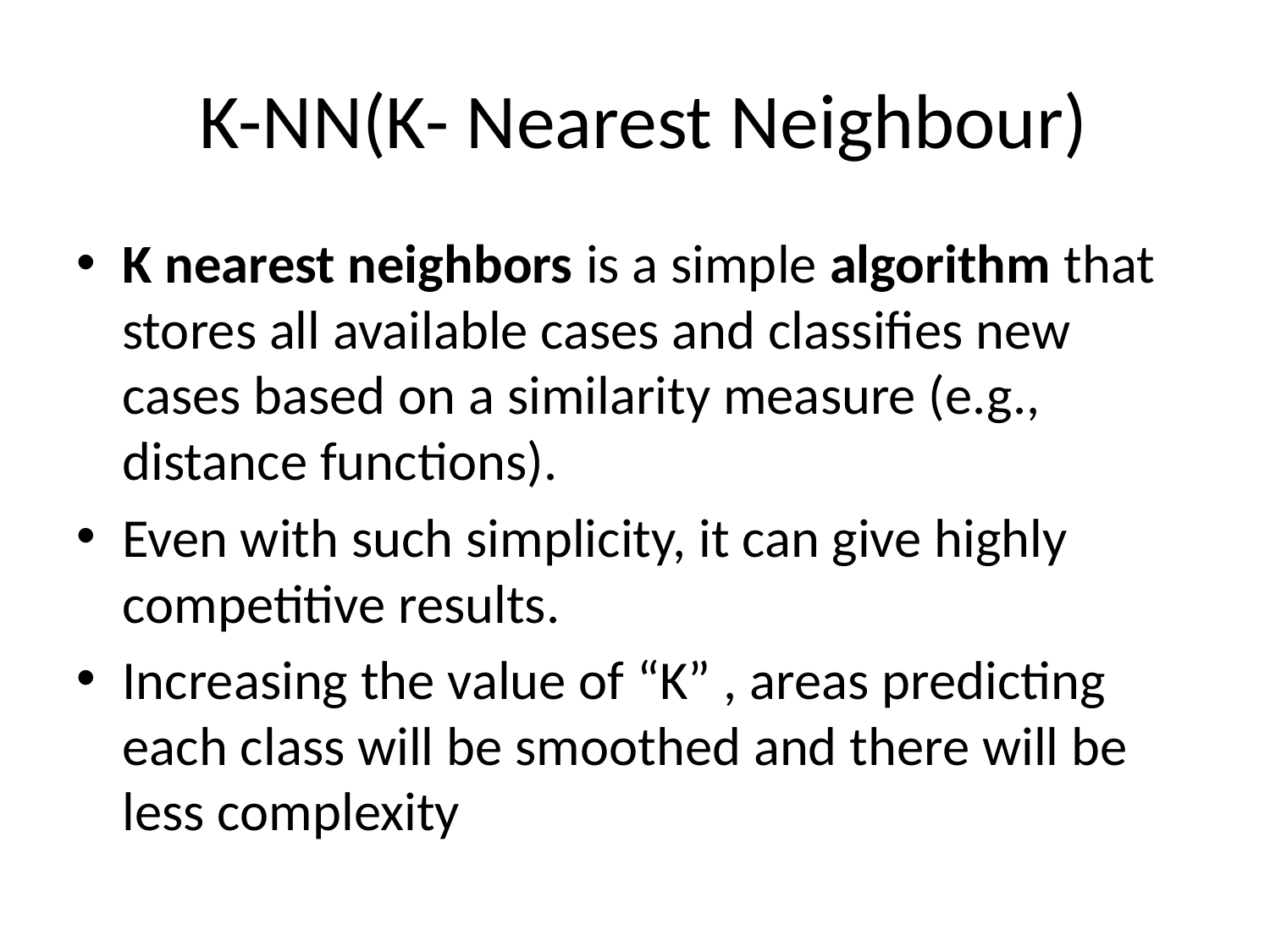

# K-NN(K- Nearest Neighbour)
K nearest neighbors is a simple algorithm that stores all available cases and classifies new cases based on a similarity measure (e.g., distance functions).
Even with such simplicity, it can give highly competitive results.
Increasing the value of “K” , areas predicting each class will be smoothed and there will be less complexity